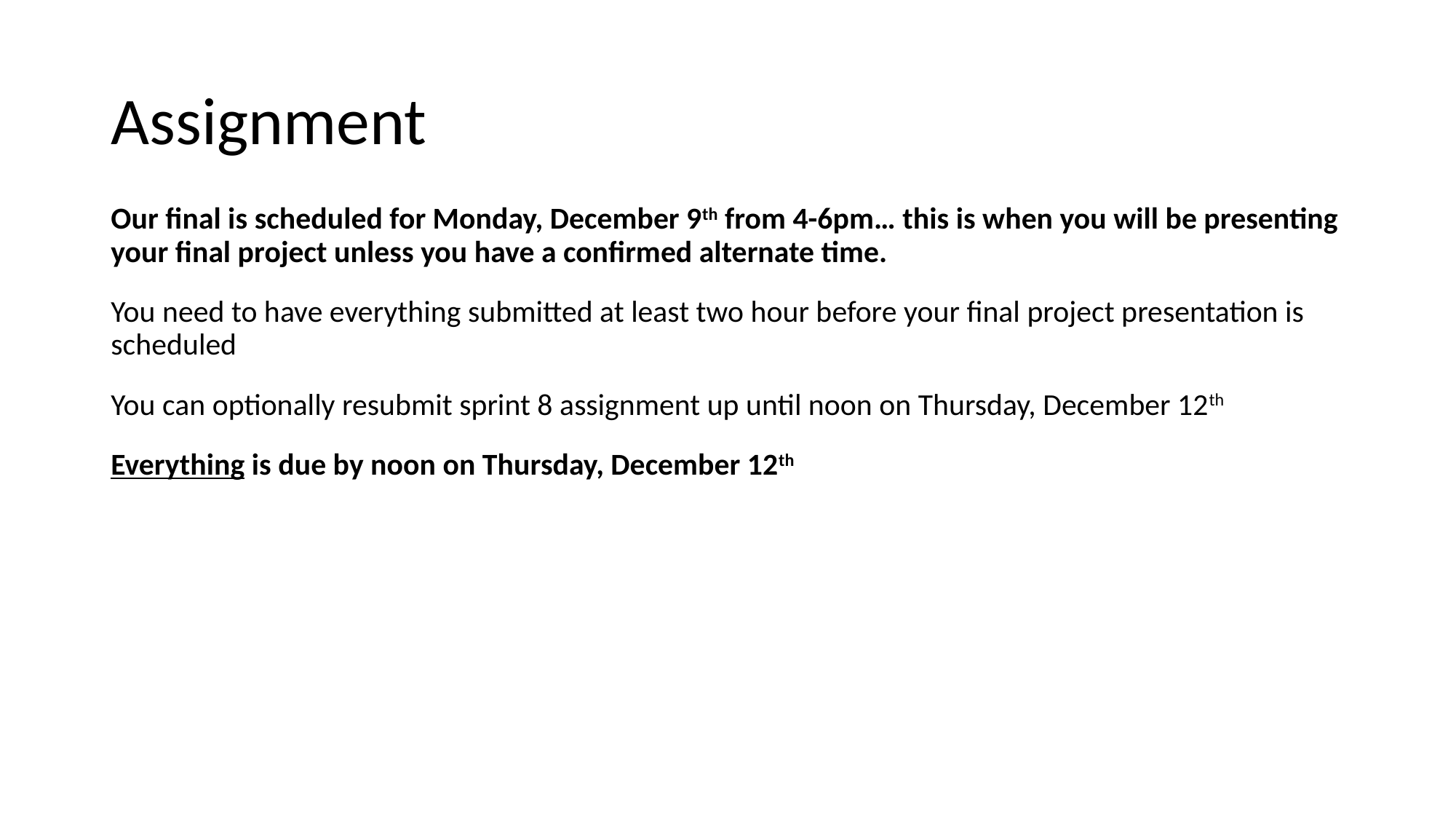

# Assignment
Our final is scheduled for Monday, December 9th from 4-6pm… this is when you will be presenting your final project unless you have a confirmed alternate time.
You need to have everything submitted at least two hour before your final project presentation is scheduled
You can optionally resubmit sprint 8 assignment up until noon on Thursday, December 12th
Everything is due by noon on Thursday, December 12th